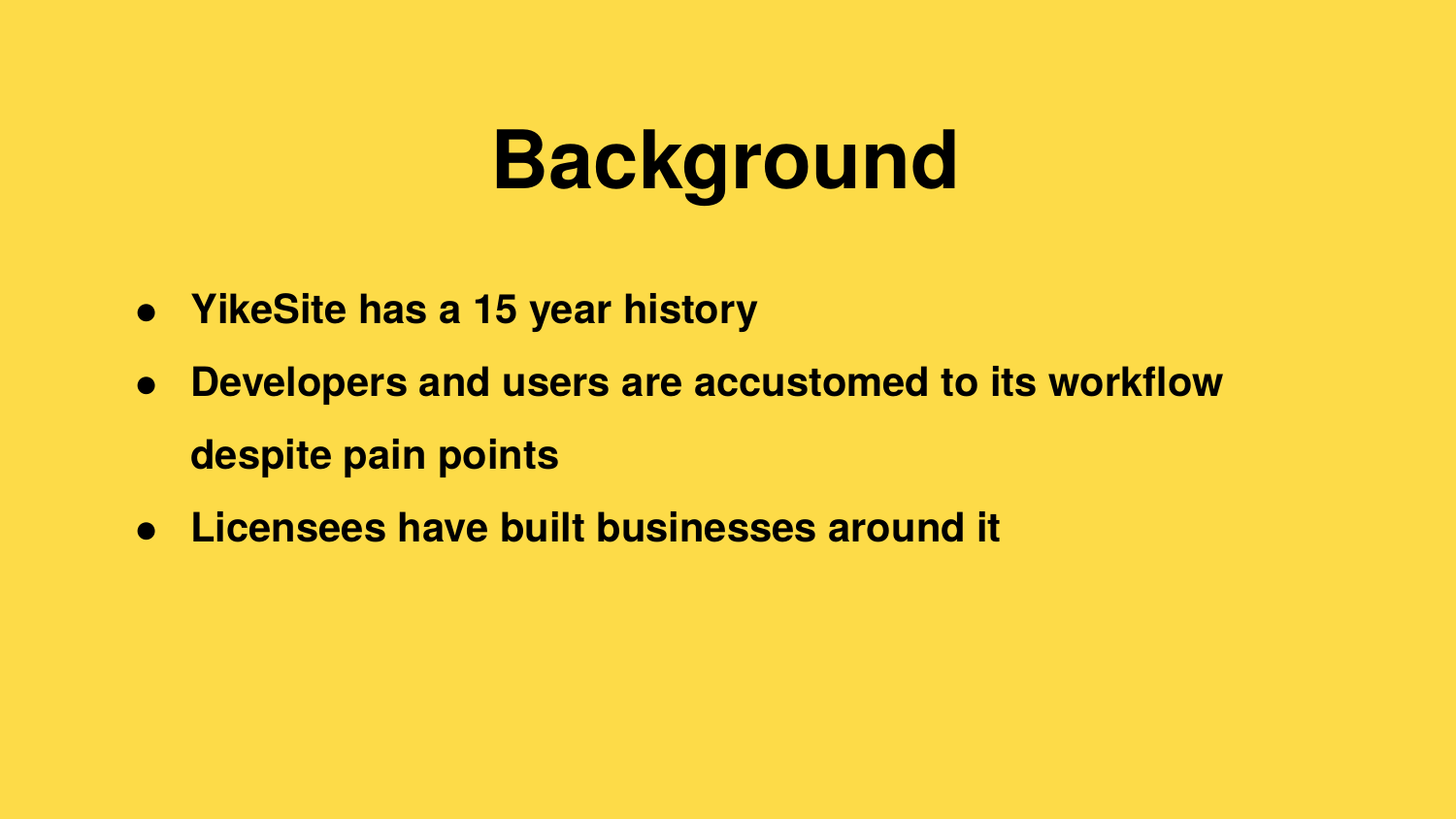

Background
YikeSite has a 15 year history
Developers and users are accustomed to its workflow despite pain points
Licensees have built businesses around it